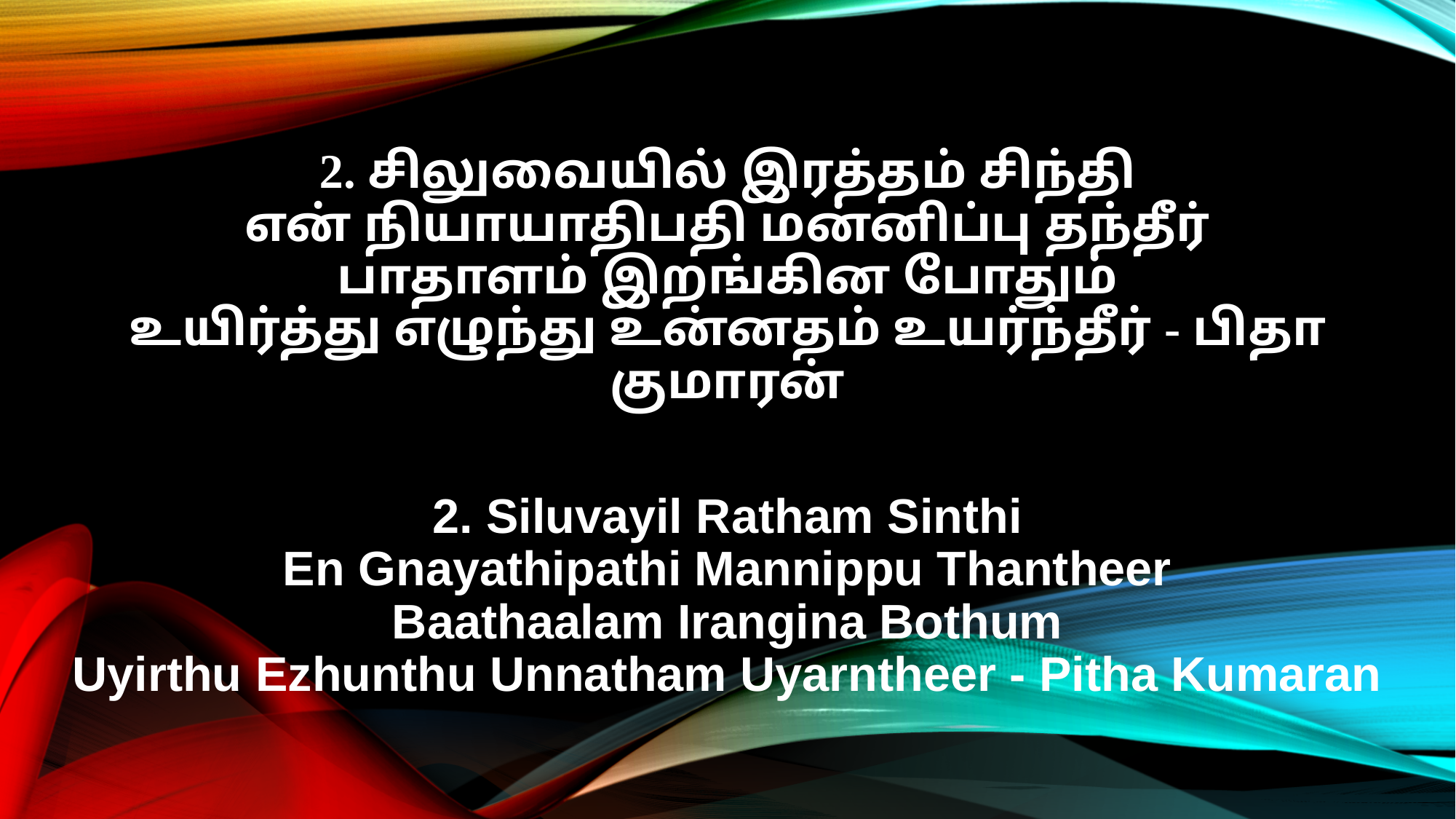

2. சிலுவையில் இரத்தம் சிந்தி
என் நியாயாதிபதி மன்னிப்பு தந்தீர்
பாதாளம் இறங்கின போதும்
உயிர்த்து எழுந்து உன்னதம் உயர்ந்தீர் - பிதா குமாரன்

2. Siluvayil Ratham Sinthi
En Gnayathipathi Mannippu Thantheer
Baathaalam Irangina Bothum
Uyirthu Ezhunthu Unnatham Uyarntheer - Pitha Kumaran